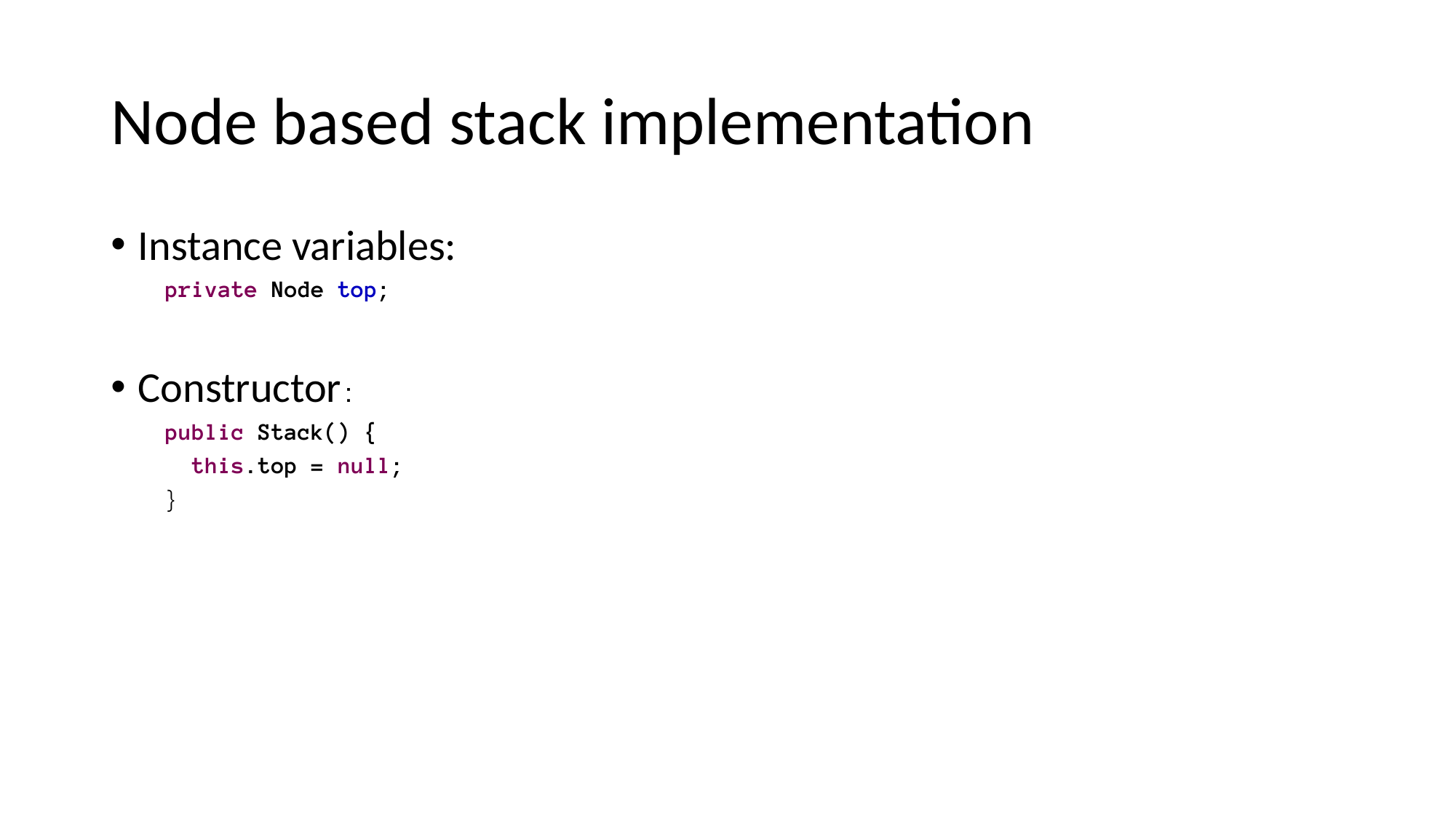

# Node based stack implementation
Instance variables:
private Node top;

Constructor:
public Stack() {
  this.top = null;
}